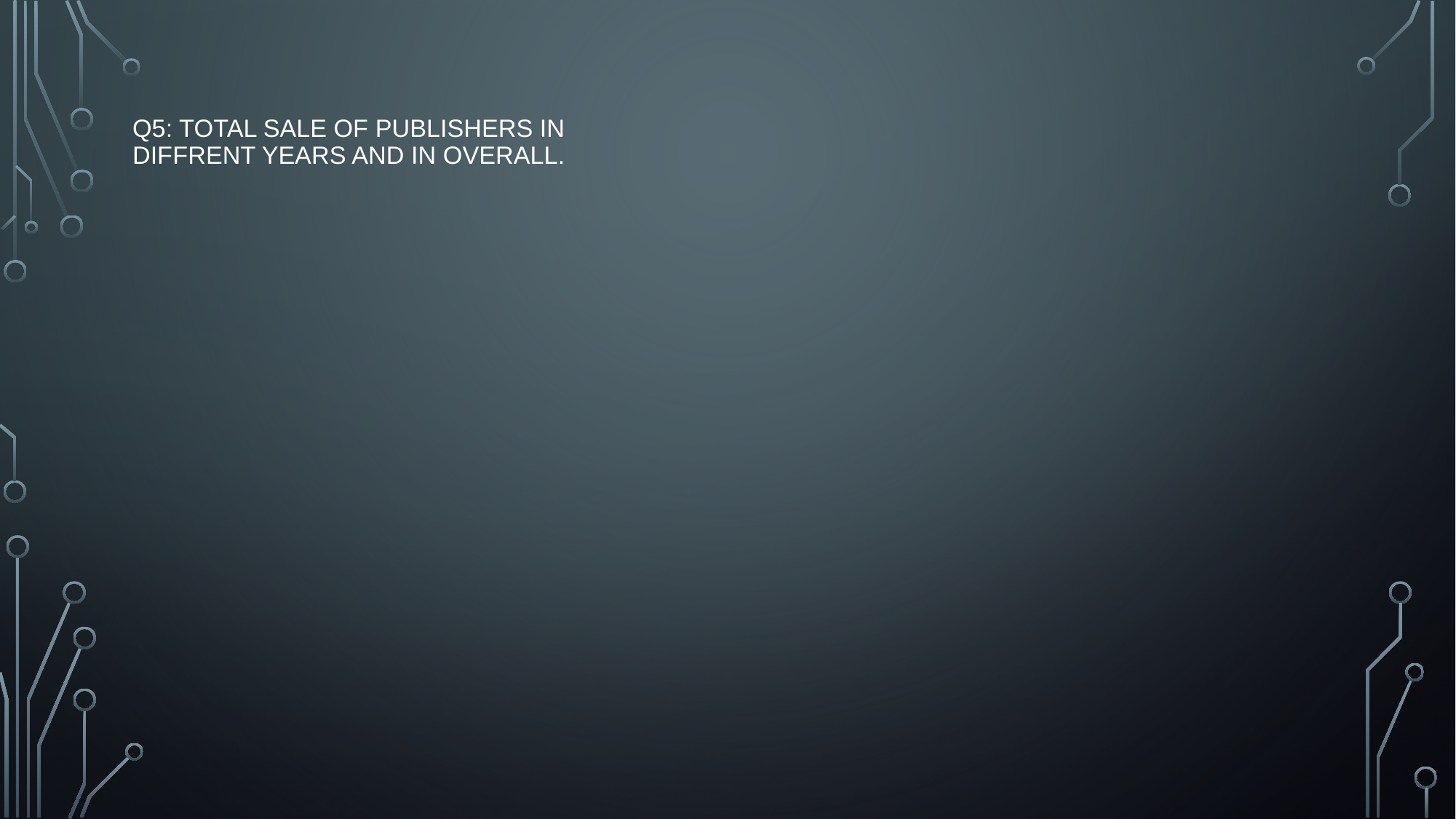

# Q5: Total Sale of publishers in diffrent years and in overall.